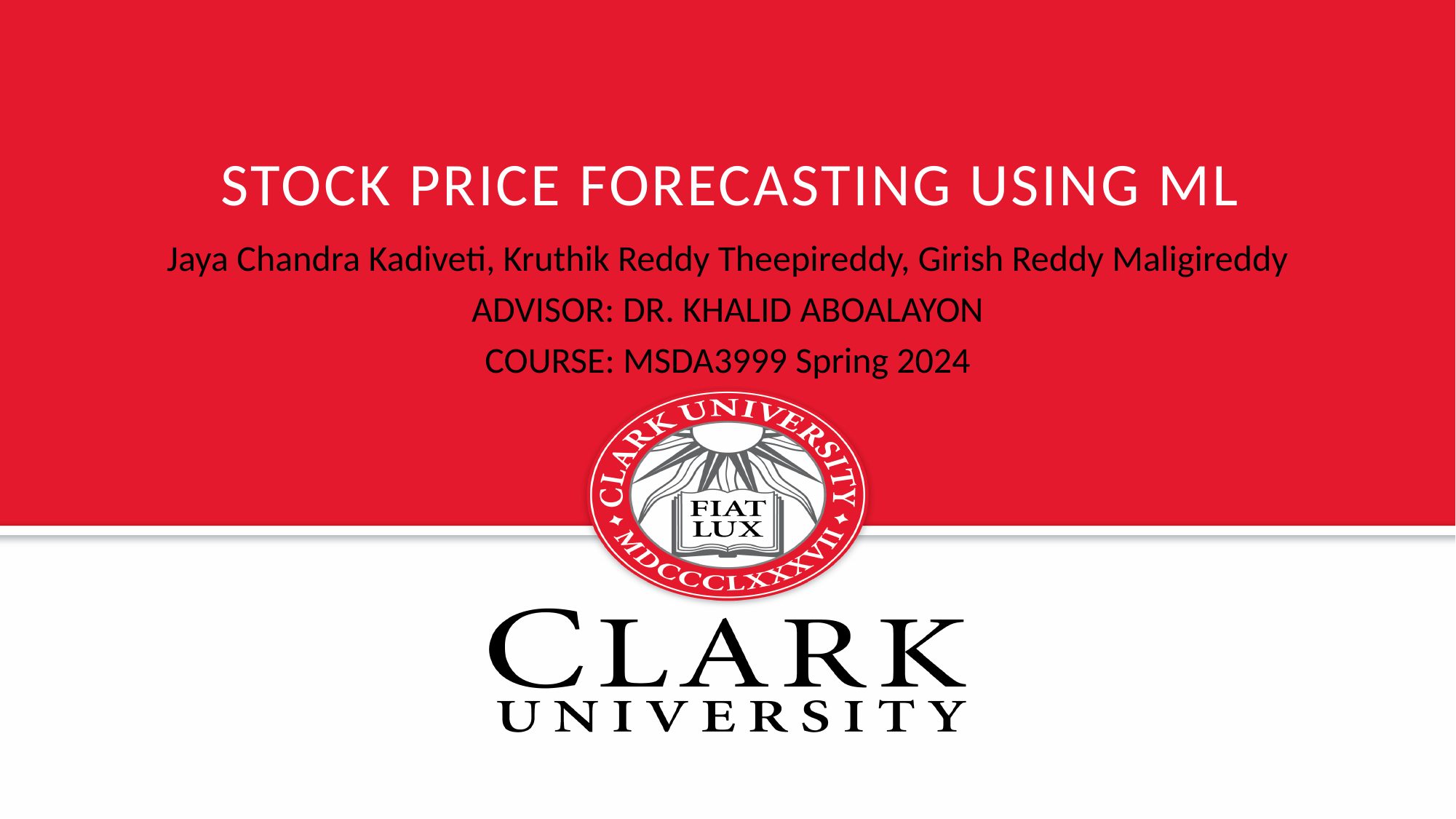

# Stock Price Forecasting using ML

Jaya Chandra Kadiveti, Kruthik Reddy Theepireddy, Girish Reddy Maligireddy
ADVISOR: DR. KHALID ABOALAYON
COURSE: MSDA3999 Spring 2024